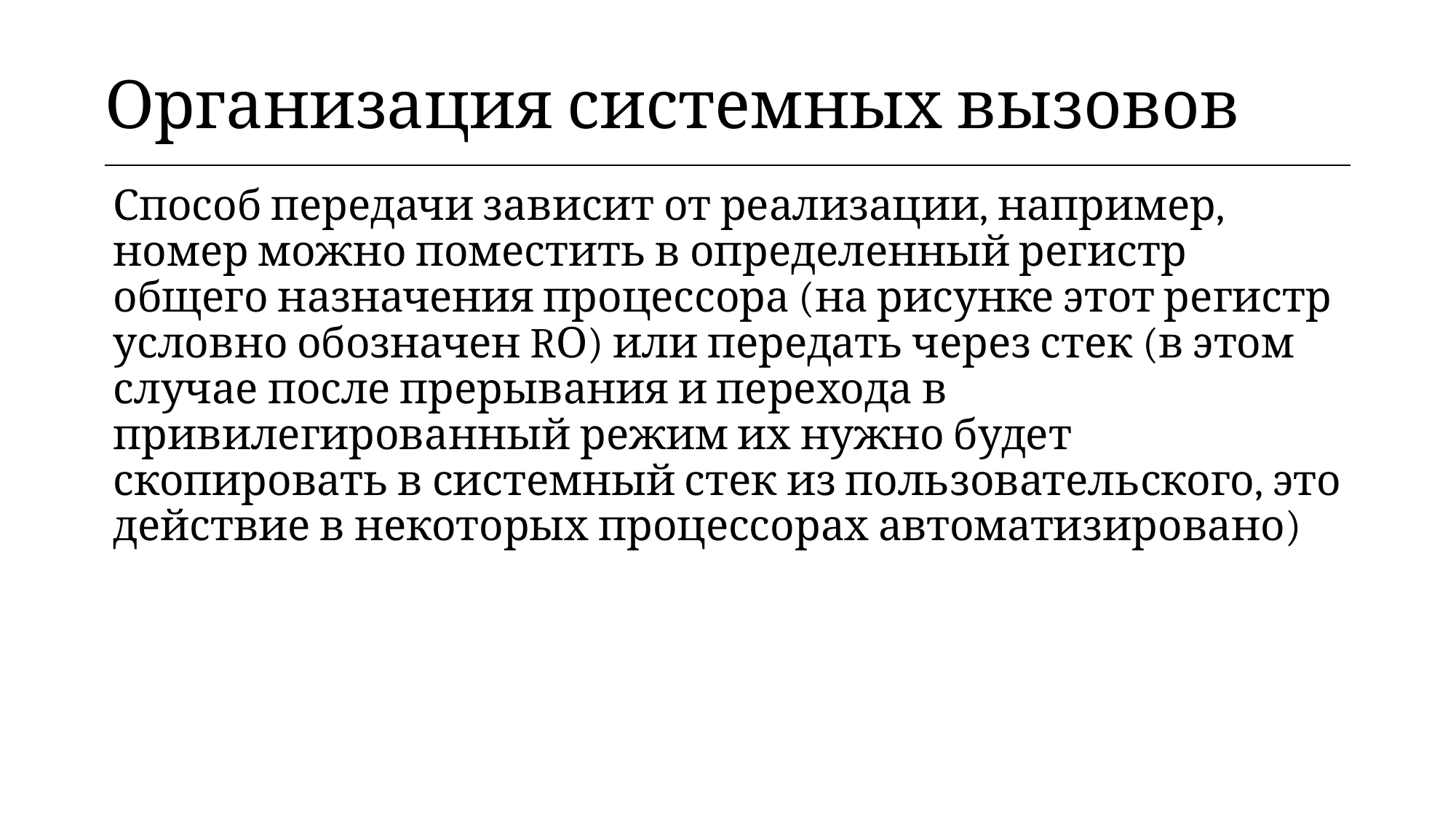

| Организация системных вызовов |
| --- |
Способ передачи зависит от реализации, например, номер можно поместить в определенный регистр общего назначения процессора (на рисунке этот регистр условно обозначен RО) или передать через стек (в этом случае после прерывания и перехода в привилегированный режим их нужно будет скопировать в системный стек из пользовательского, это действие в некоторых процессорах автоматизировано)